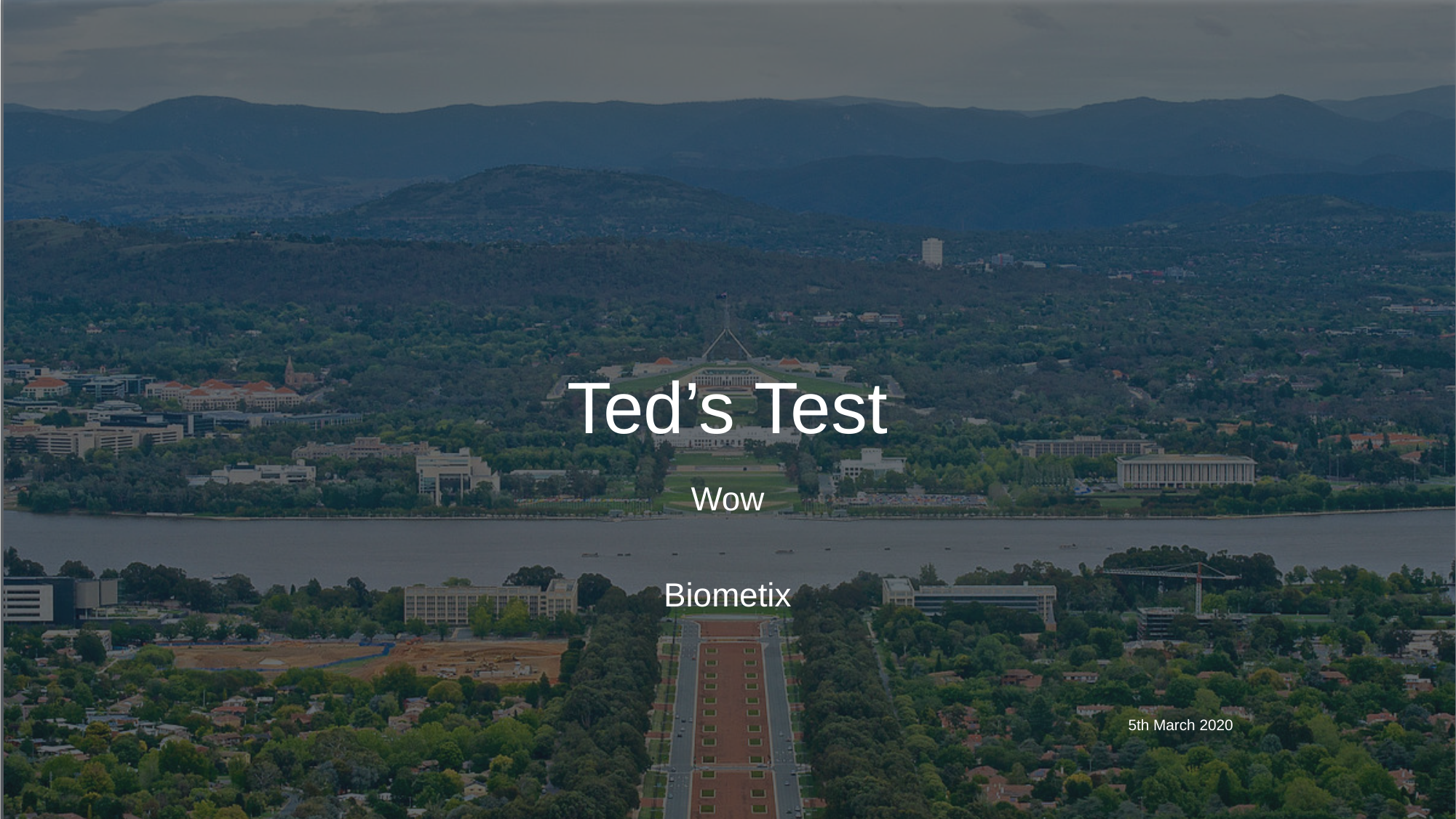

# Ted’s Test
Wow
Biometix
5th March 2020